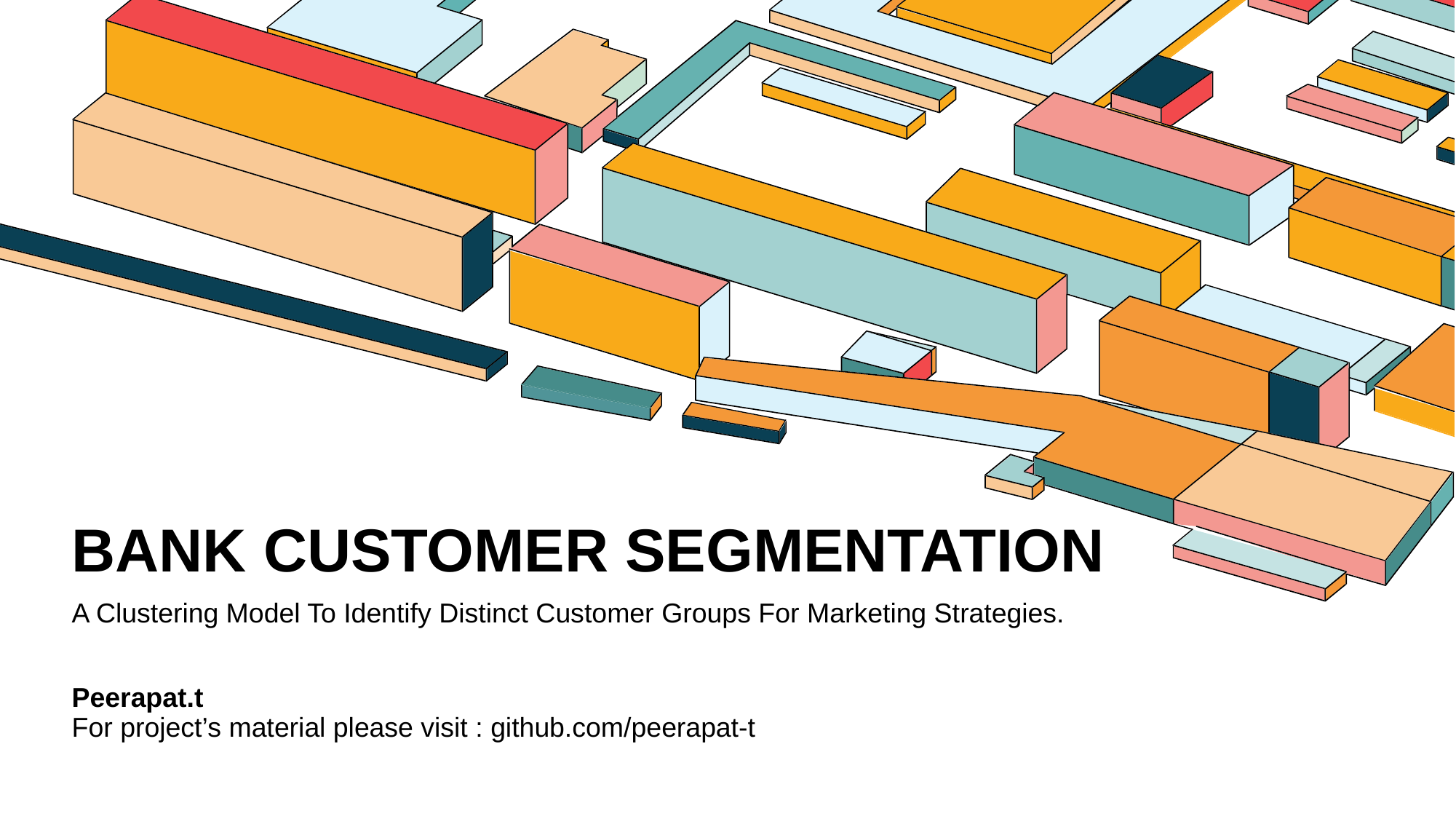

# BANK Customer segmentation
A Clustering Model To Identify Distinct Customer Groups For Marketing Strategies.
Peerapat.t
For project’s material please visit : github.com/peerapat-t